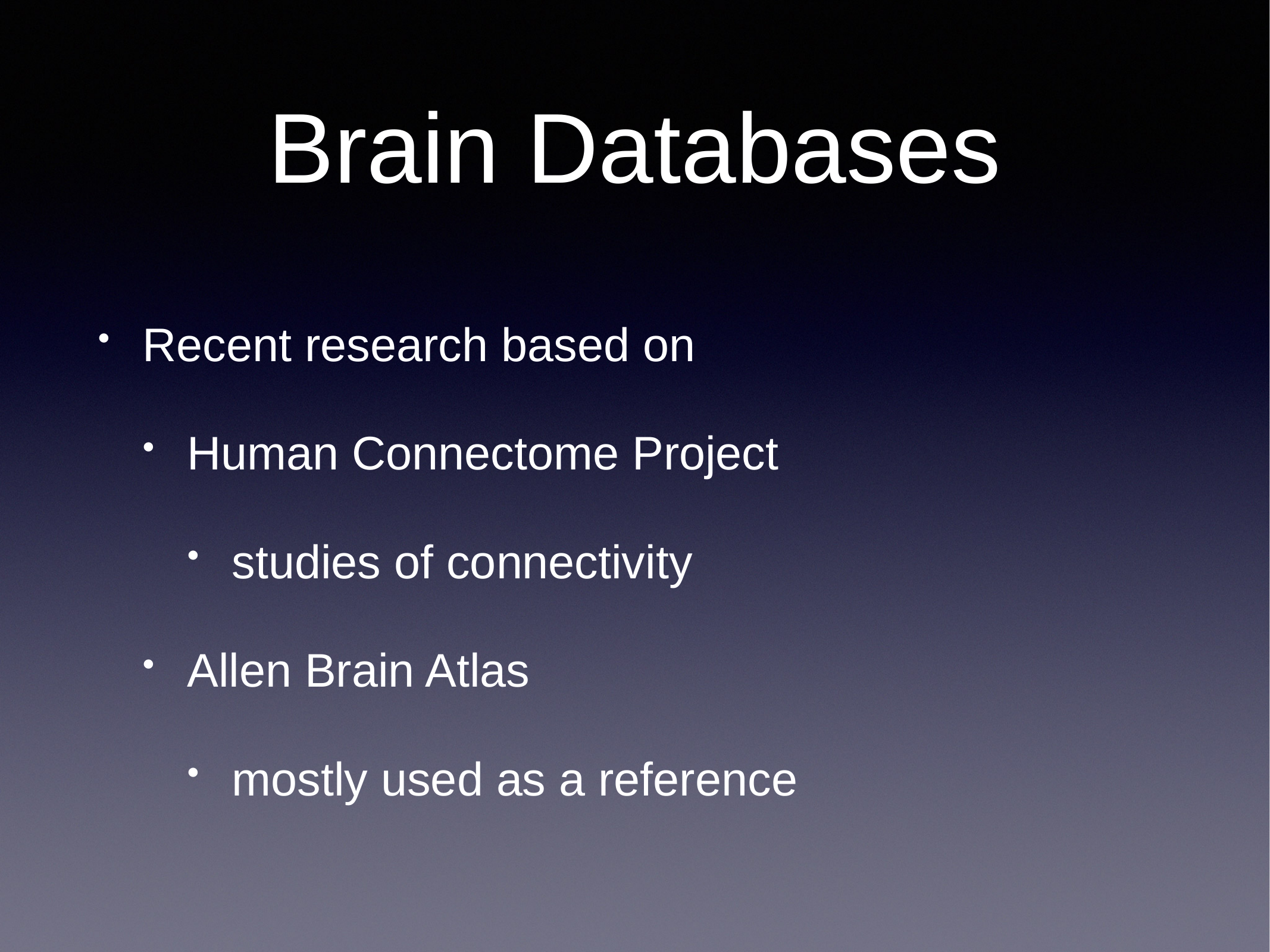

# Brain Databases
Recent research based on
Human Connectome Project
studies of connectivity
Allen Brain Atlas
mostly used as a reference